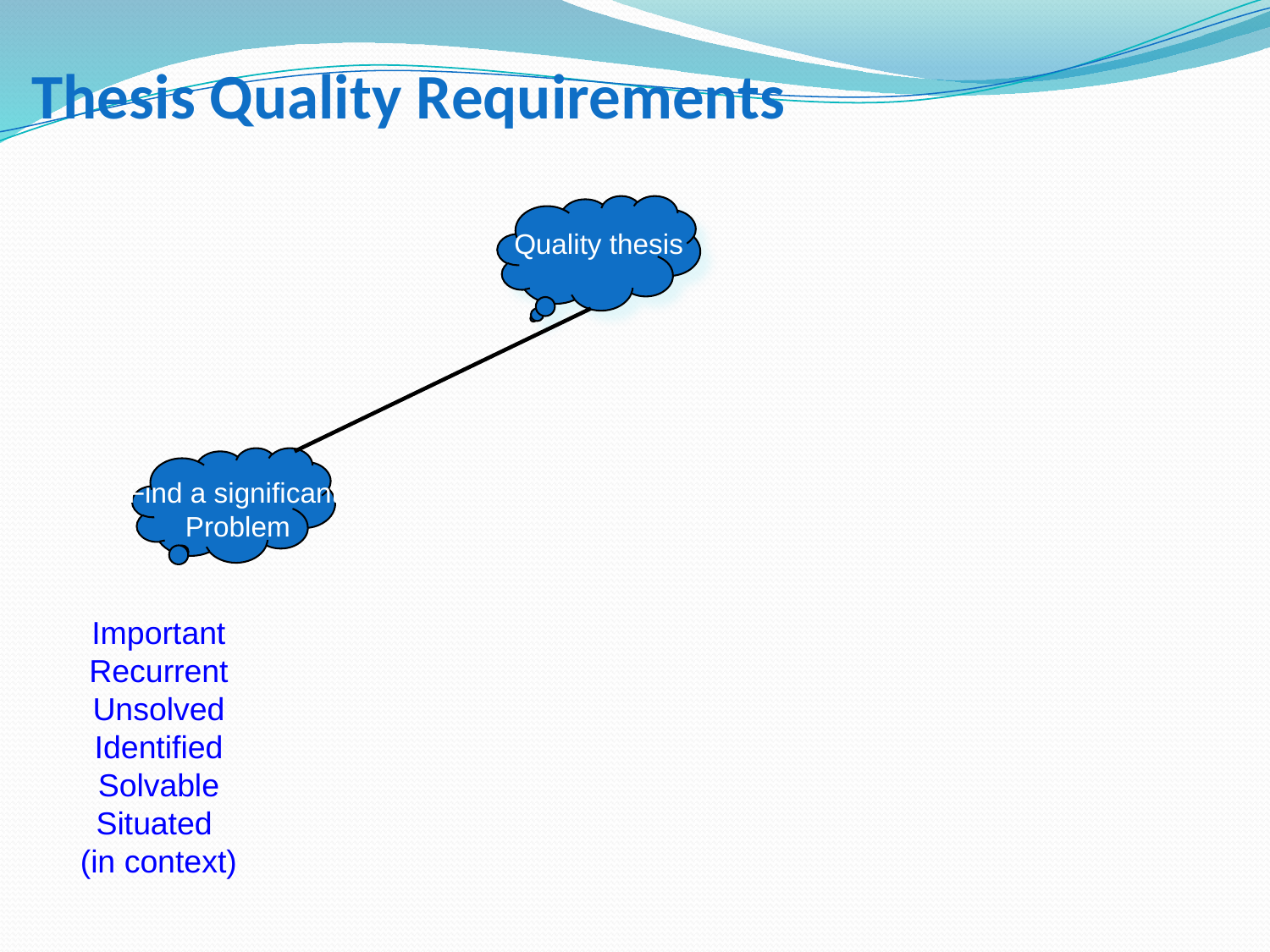

# Thesis Quality Requirements

Quality thesis

Find a significant
 Problem
Important
Recurrent
Unsolved
Identified
Solvable
Situated
(in context)